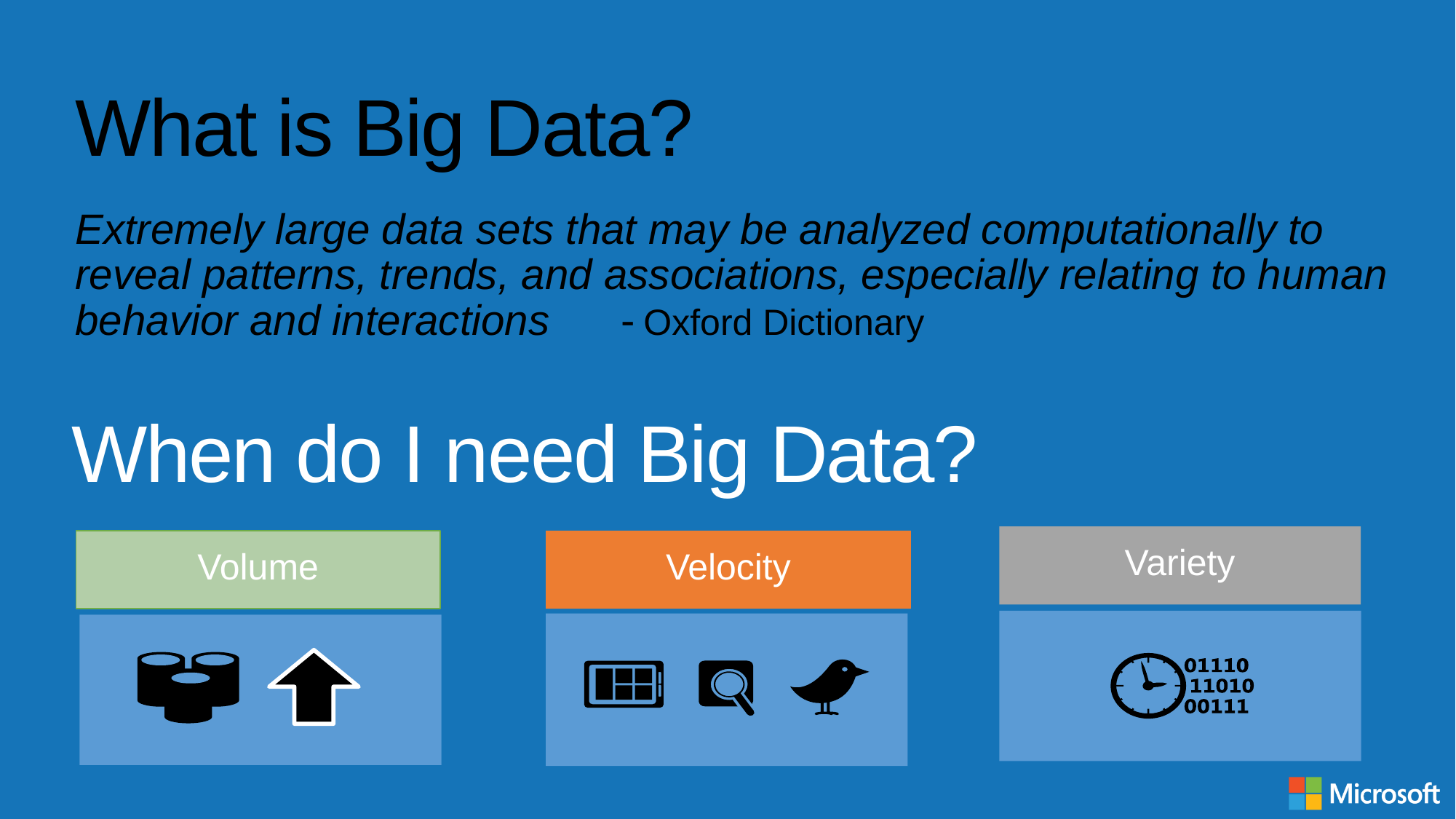

What is Big Data?
Extremely large data sets that may be analyzed computationally to reveal patterns, trends, and associations, especially relating to human behavior and interactions 	- Oxford Dictionary
When do I need Big Data?
Variety
Volume
Velocity